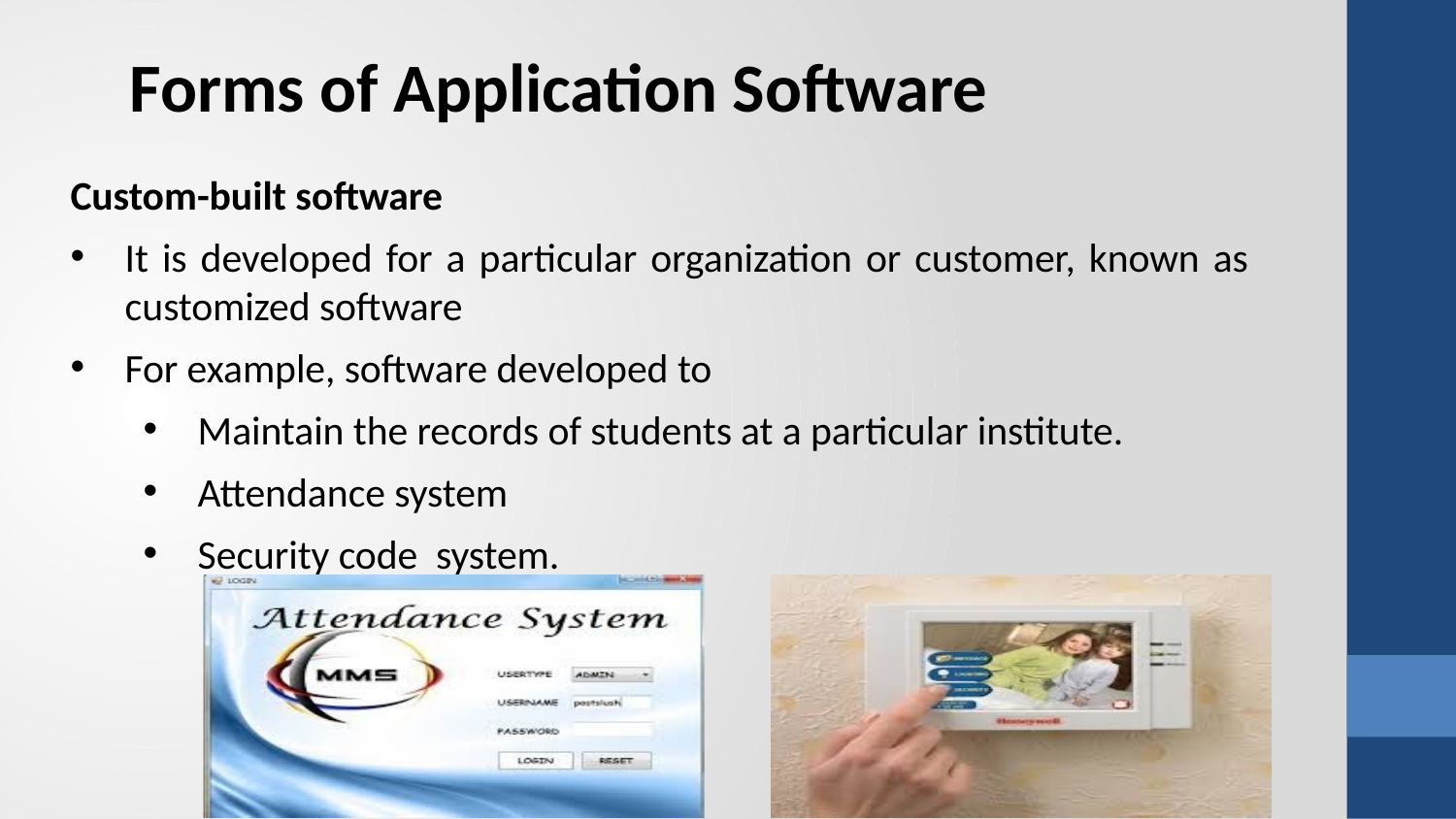

Forms of Application Software
Custom-built software
It is developed for a particular organization or customer, known as customized software
For example, software developed to
Maintain the records of students at a particular institute.
Attendance system
Security code  system.